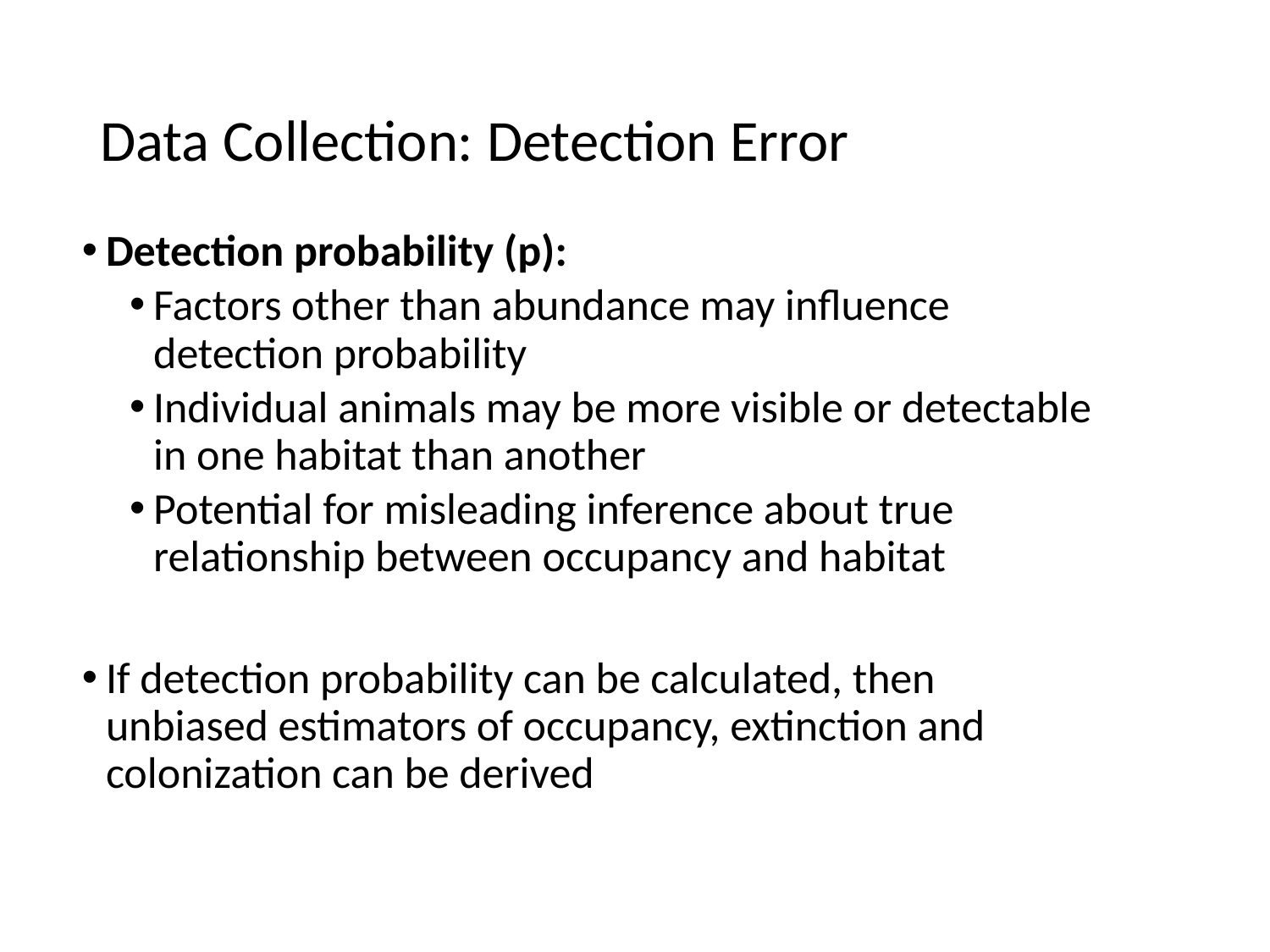

# Data Collection: Detection Error
Detection probability (p):
Factors other than abundance may influence detection probability
Individual animals may be more visible or detectable in one habitat than another
Potential for misleading inference about true relationship between occupancy and habitat

If detection probability can be calculated, then unbiased estimators of occupancy, extinction and colonization can be derived